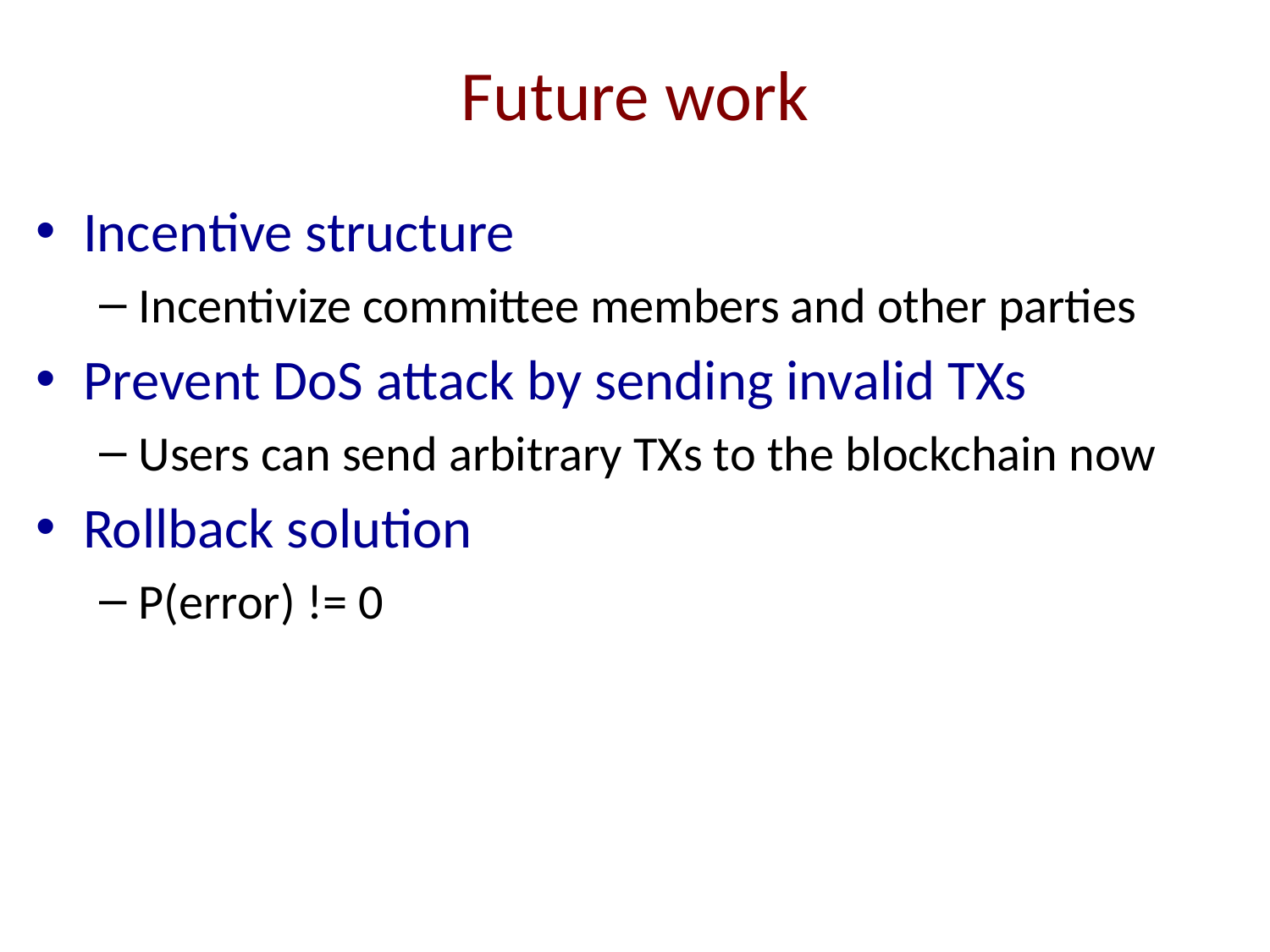

# Future work
Incentive structure
Incentivize committee members and other parties
Prevent DoS attack by sending invalid TXs
Users can send arbitrary TXs to the blockchain now
Rollback solution
P(error) != 0